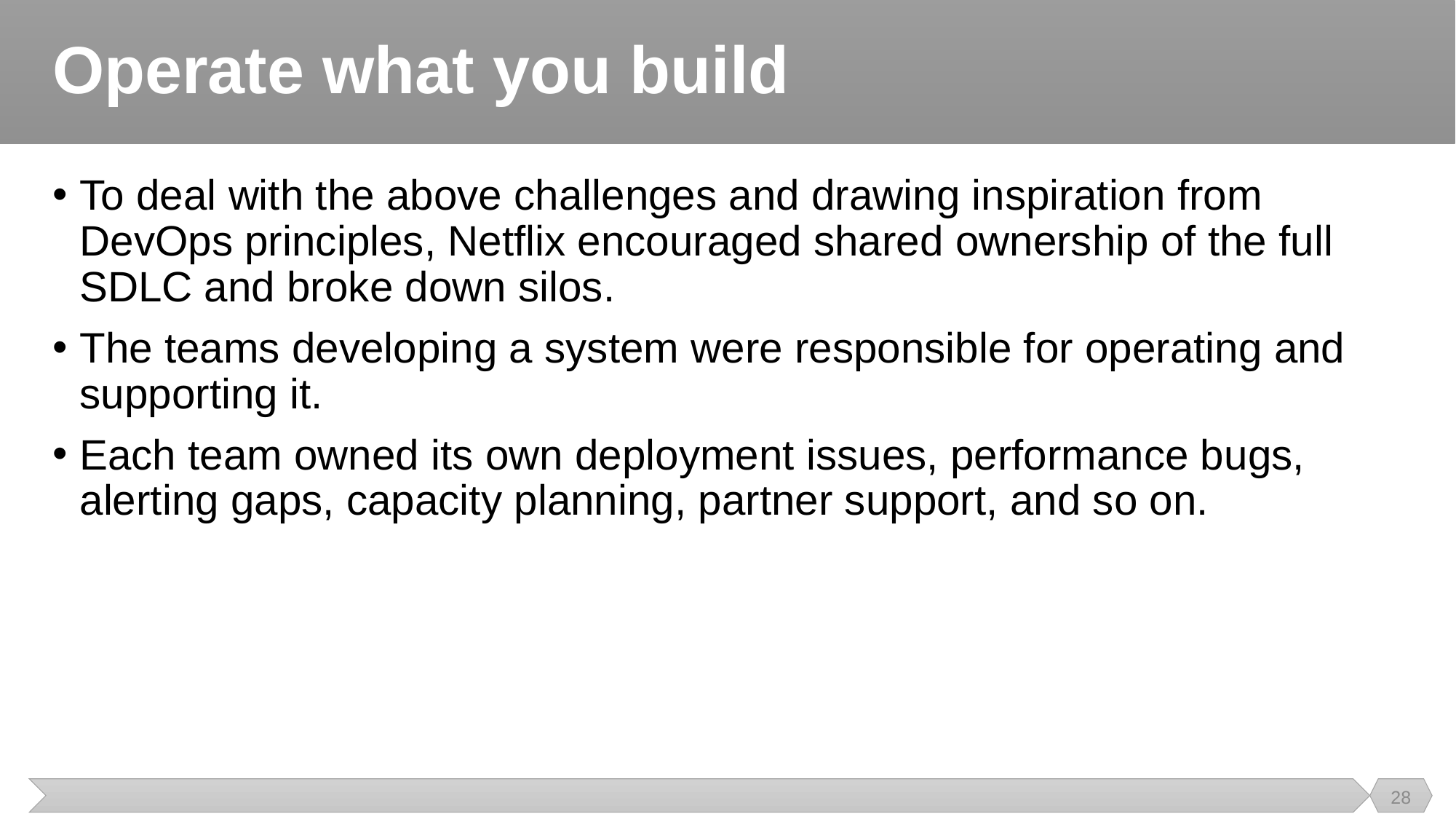

# Operate what you build
To deal with the above challenges and drawing inspiration from DevOps principles, Netflix encouraged shared ownership of the full SDLC and broke down silos.
The teams developing a system were responsible for operating and supporting it.
Each team owned its own deployment issues, performance bugs, alerting gaps, capacity planning, partner support, and so on.
28